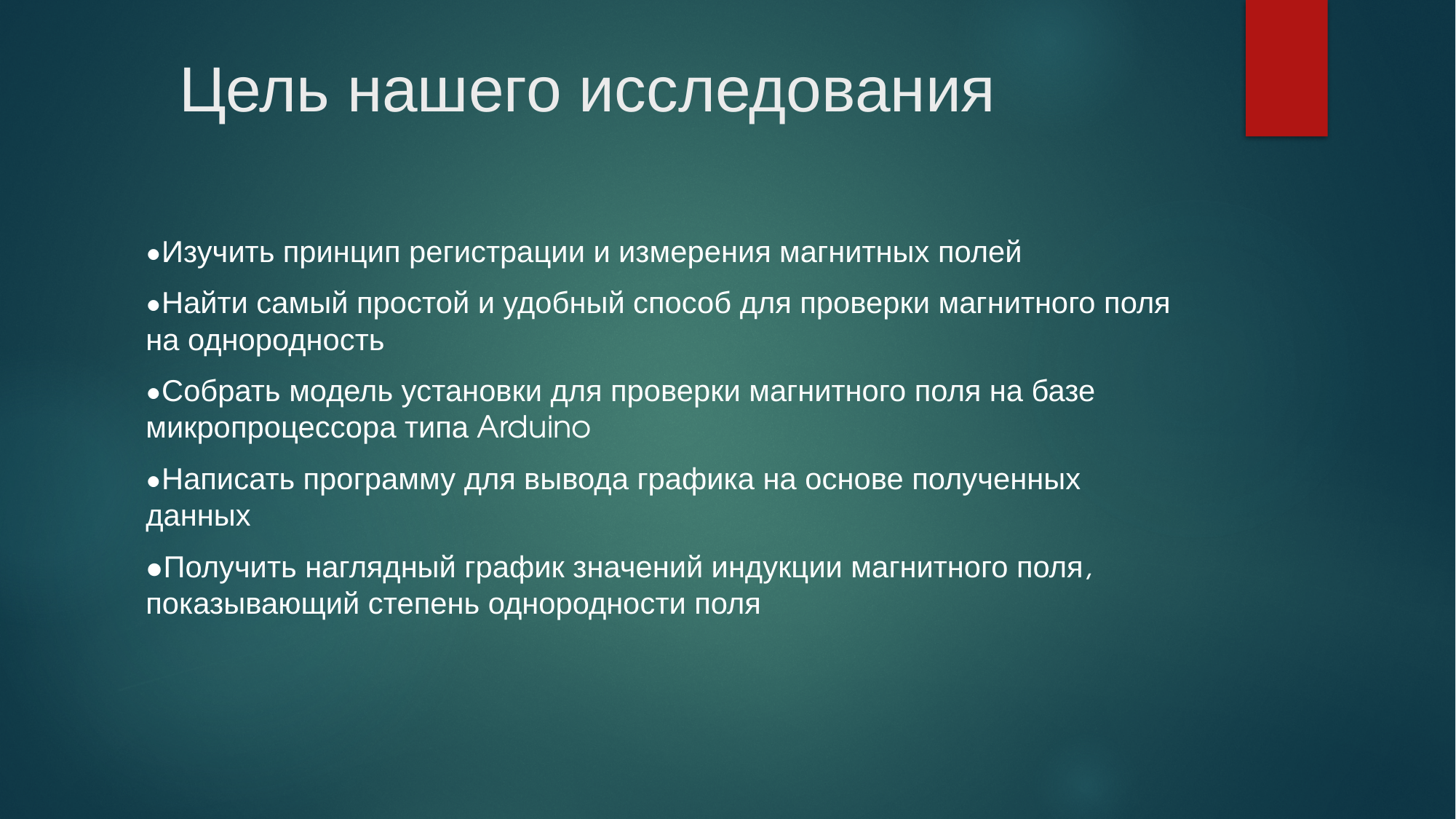

# Цель нашего исследования
•Изучить принцип регистрации и измерения магнитных полей
•Найти самый простой и удобный способ для проверки магнитного поля на однородность
•Собрать модель установки для проверки магнитного поля на базе микропроцессора типа Arduino
•Написать программу для вывода графика на основе полученных данных
•Получить наглядный график значений индукции магнитного поля, показывающий степень однородности поля